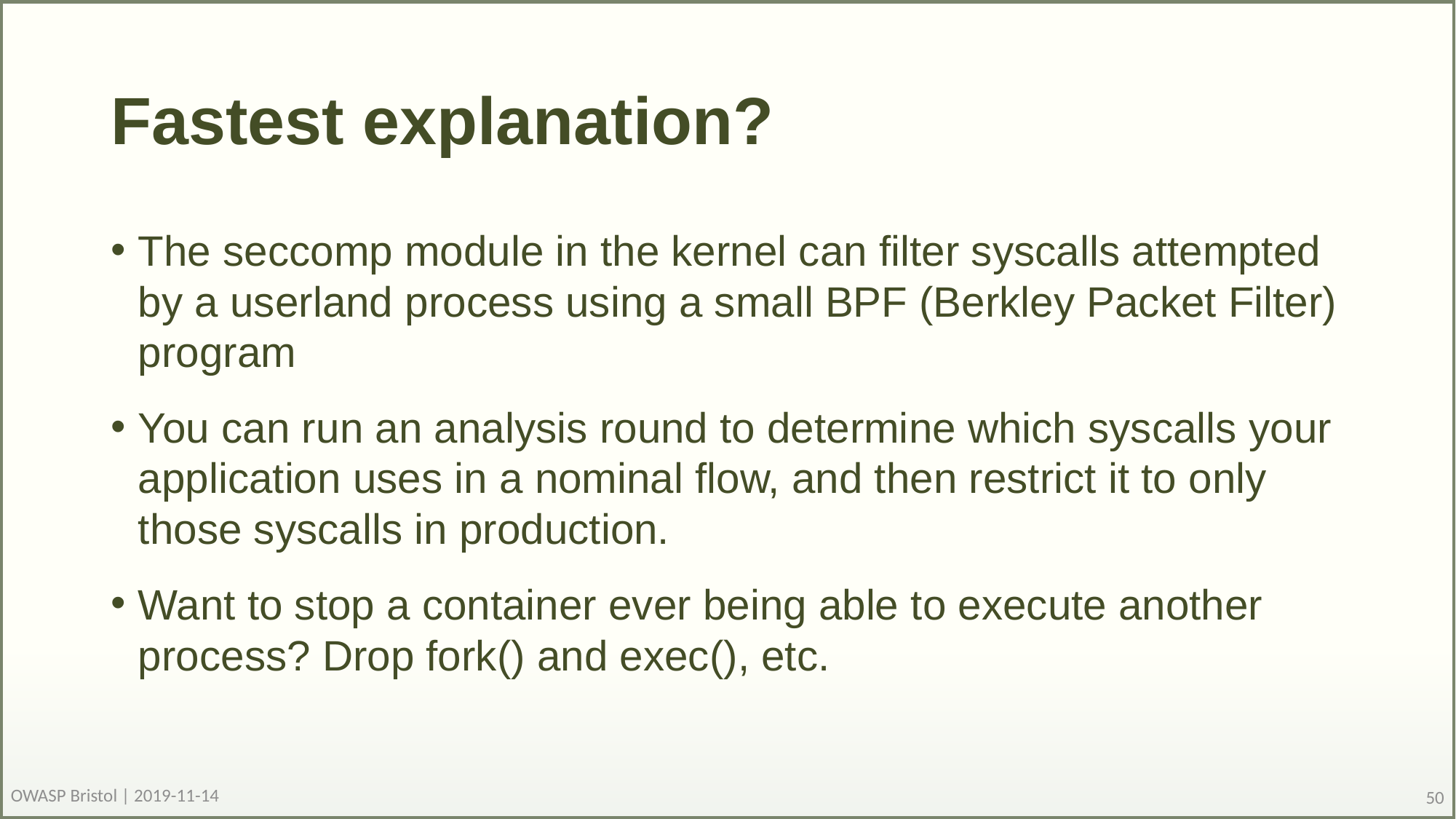

# Fastest explanation?
The seccomp module in the kernel can filter syscalls attempted by a userland process using a small BPF (Berkley Packet Filter) program
You can run an analysis round to determine which syscalls your application uses in a nominal flow, and then restrict it to only those syscalls in production.
Want to stop a container ever being able to execute another process? Drop fork() and exec(), etc.
OWASP Bristol | 2019-11-14
50